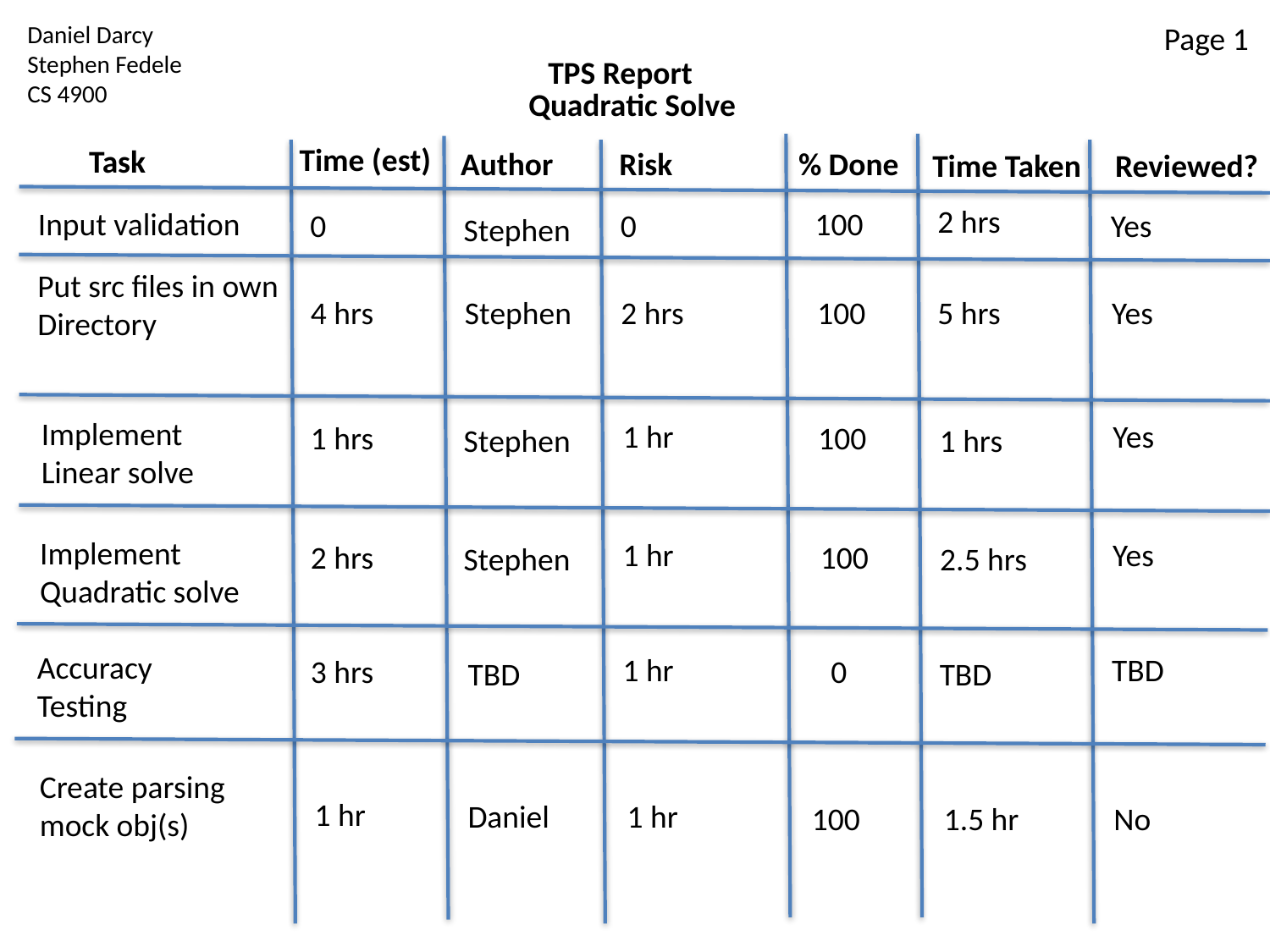

Daniel Darcy
Stephen Fedele
CS 4900
Page 1
TPS Report
Quadratic Solve
Time (est)
Task
Risk
Author
% Done
Reviewed?
Time Taken
2 hrs
100
Input validation
0
0
Yes
Stephen
Put src files in own
Directory
4 hrs
Stephen
2 hrs
100
5 hrs
Yes
Implement
Linear solve
1 hr
Yes
100
1 hrs
1 hrs
Stephen
Implement
Quadratic solve
1 hr
Yes
100
2 hrs
2.5 hrs
Stephen
Accuracy
Testing
1 hr
TBD
0
3 hrs
TBD
TBD
Create parsing
mock obj(s)
1 hr
1 hr
Daniel
No
1.5 hr
100